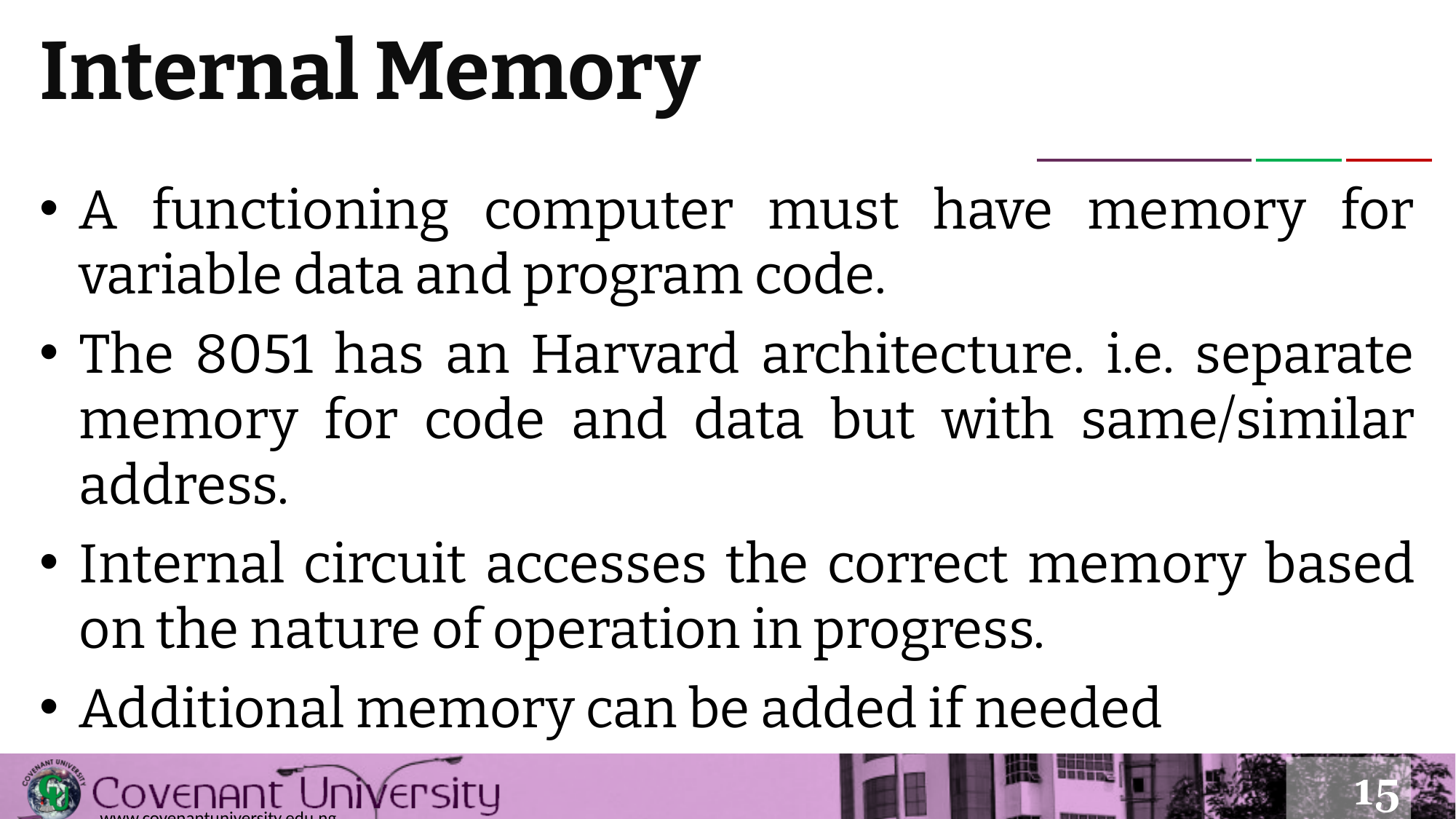

# Internal Memory
A functioning computer must have memory for variable data and program code.
The 8051 has an Harvard architecture. i.e. separate memory for code and data but with same/similar address.
Internal circuit accesses the correct memory based on the nature of operation in progress.
Additional memory can be added if needed